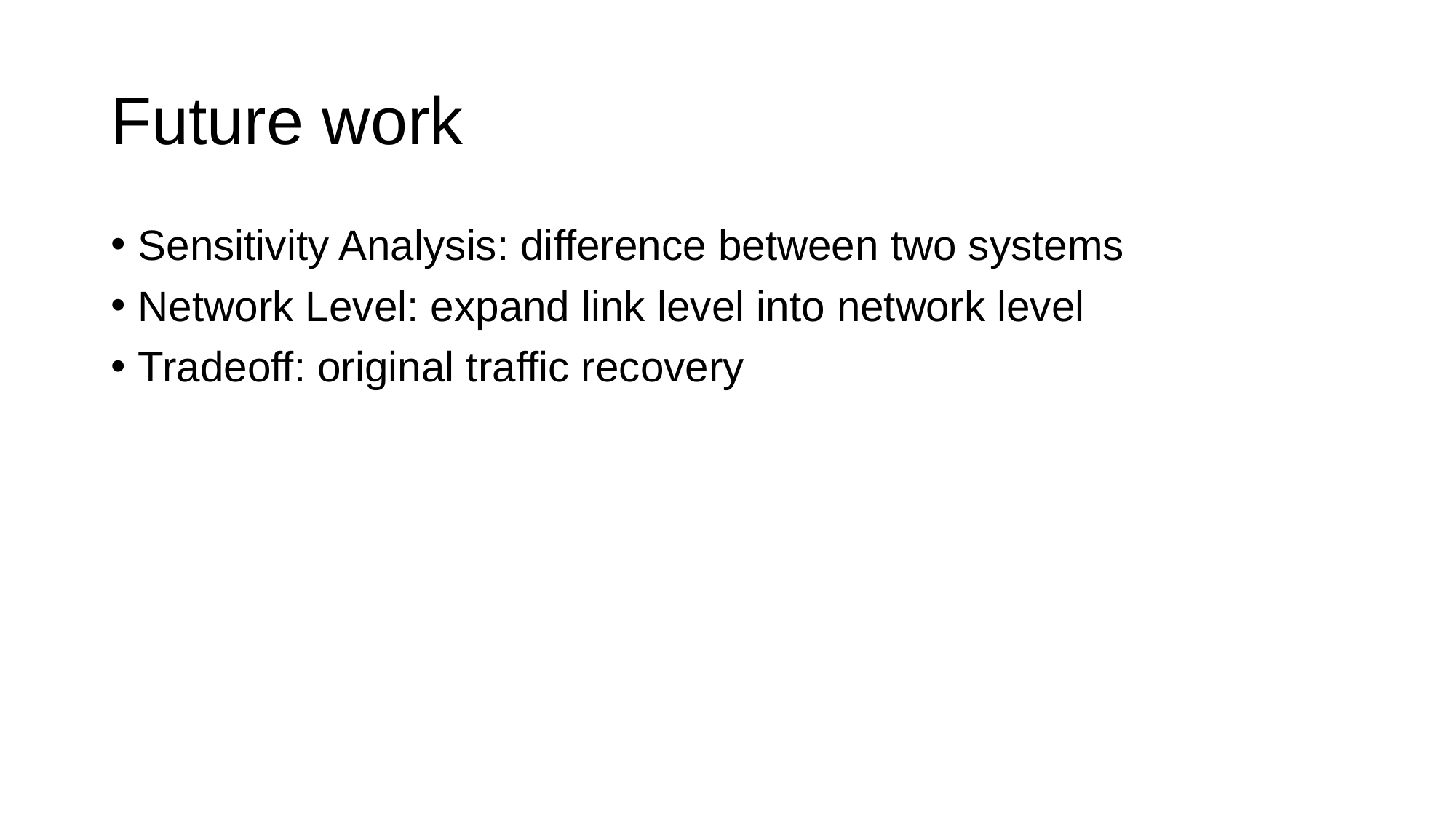

# Future work
Sensitivity Analysis: difference between two systems
Network Level: expand link level into network level
Tradeoff: original traffic recovery